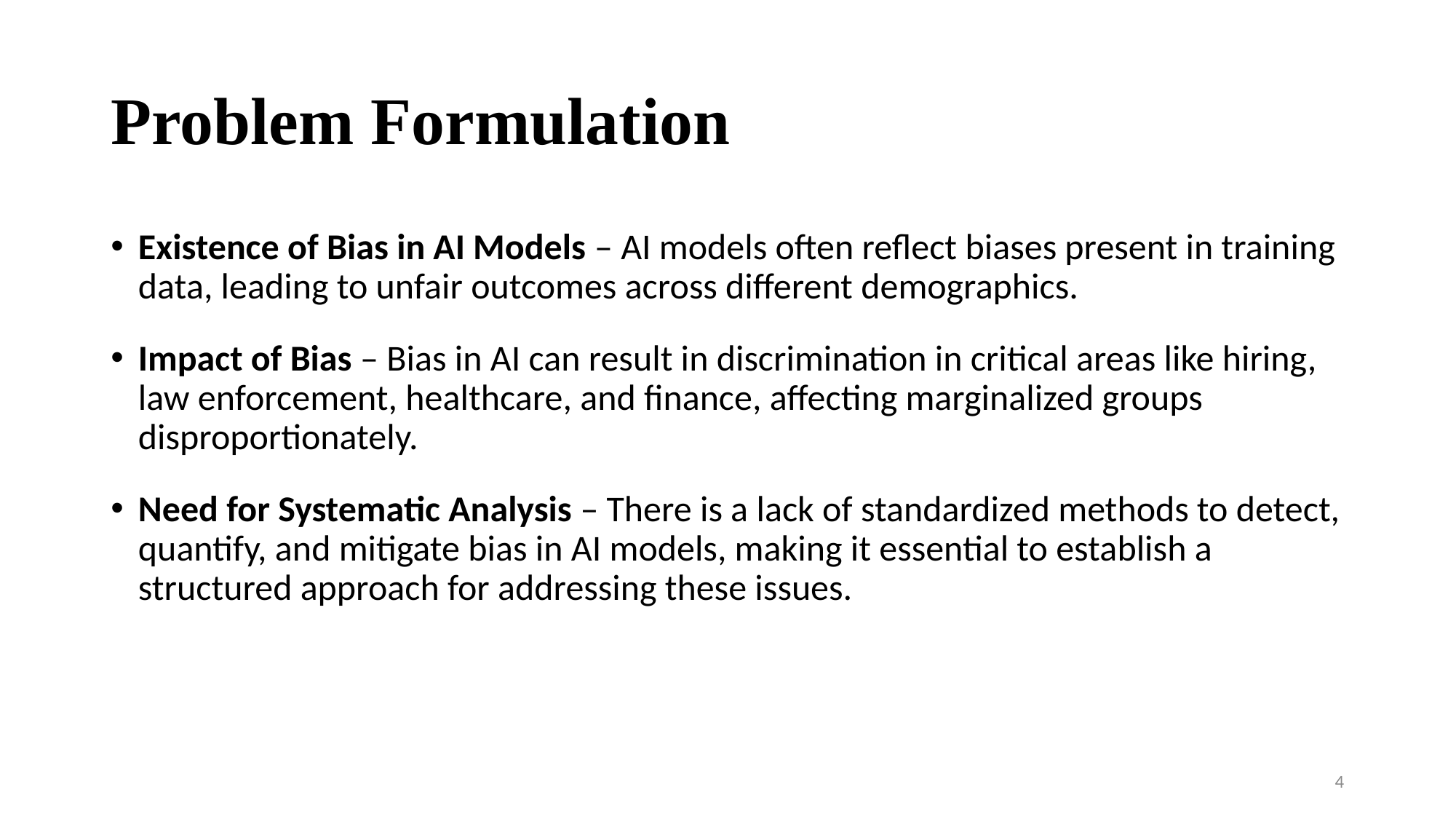

# Problem Formulation
Existence of Bias in AI Models – AI models often reflect biases present in training data, leading to unfair outcomes across different demographics.
Impact of Bias – Bias in AI can result in discrimination in critical areas like hiring, law enforcement, healthcare, and finance, affecting marginalized groups disproportionately.
Need for Systematic Analysis – There is a lack of standardized methods to detect, quantify, and mitigate bias in AI models, making it essential to establish a structured approach for addressing these issues.
4